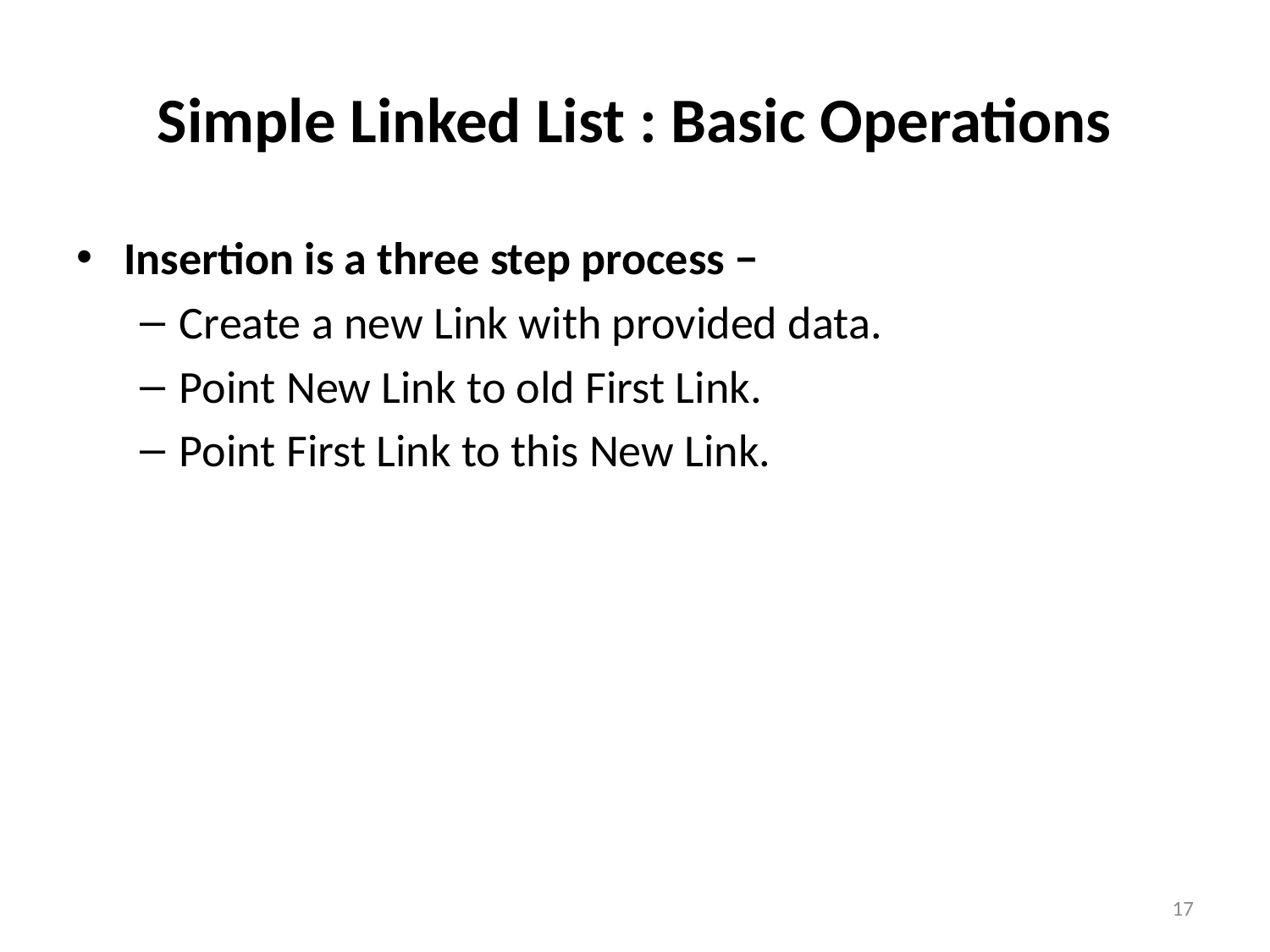

# Simple Linked List : Basic Operations
Insertion is a three step process −
Create a new Link with provided data.
Point New Link to old First Link.
Point First Link to this New Link.

17